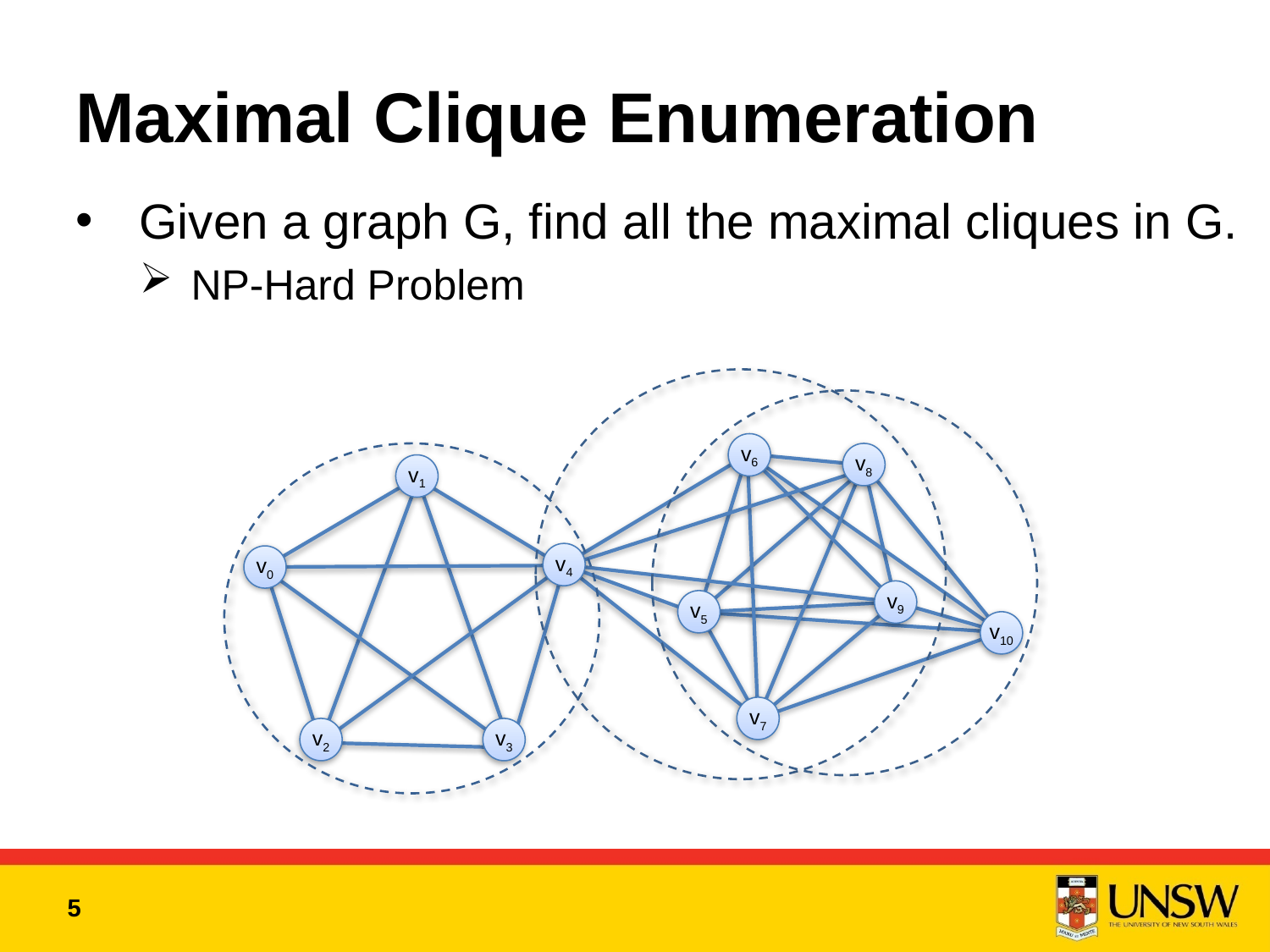

# Maximal Clique Enumeration
Given a graph G, find all the maximal cliques in G.
 NP-Hard Problem

v6

v8
v1
v4
v0
v9
v5
v10
v7
v2
v3